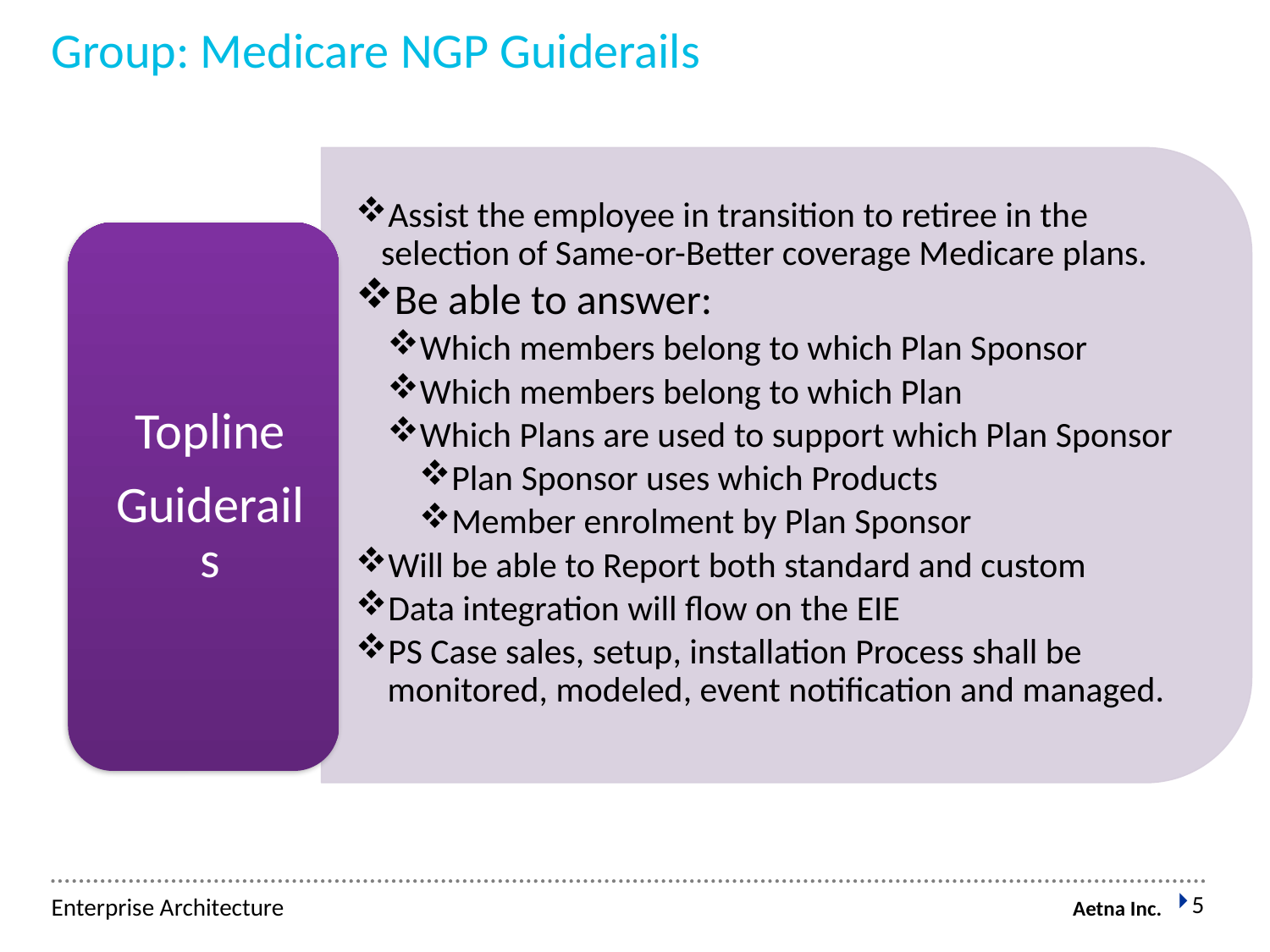

# Group: Medicare NGP Guiderails
Assist the employee in transition to retiree in the selection of Same-or-Better coverage Medicare plans.
Be able to answer:
Which members belong to which Plan Sponsor
Which members belong to which Plan
Which Plans are used to support which Plan Sponsor
Plan Sponsor uses which Products
Member enrolment by Plan Sponsor
Will be able to Report both standard and custom
Data integration will flow on the EIE
PS Case sales, setup, installation Process shall be monitored, modeled, event notification and managed.

Topline
Guiderails

5